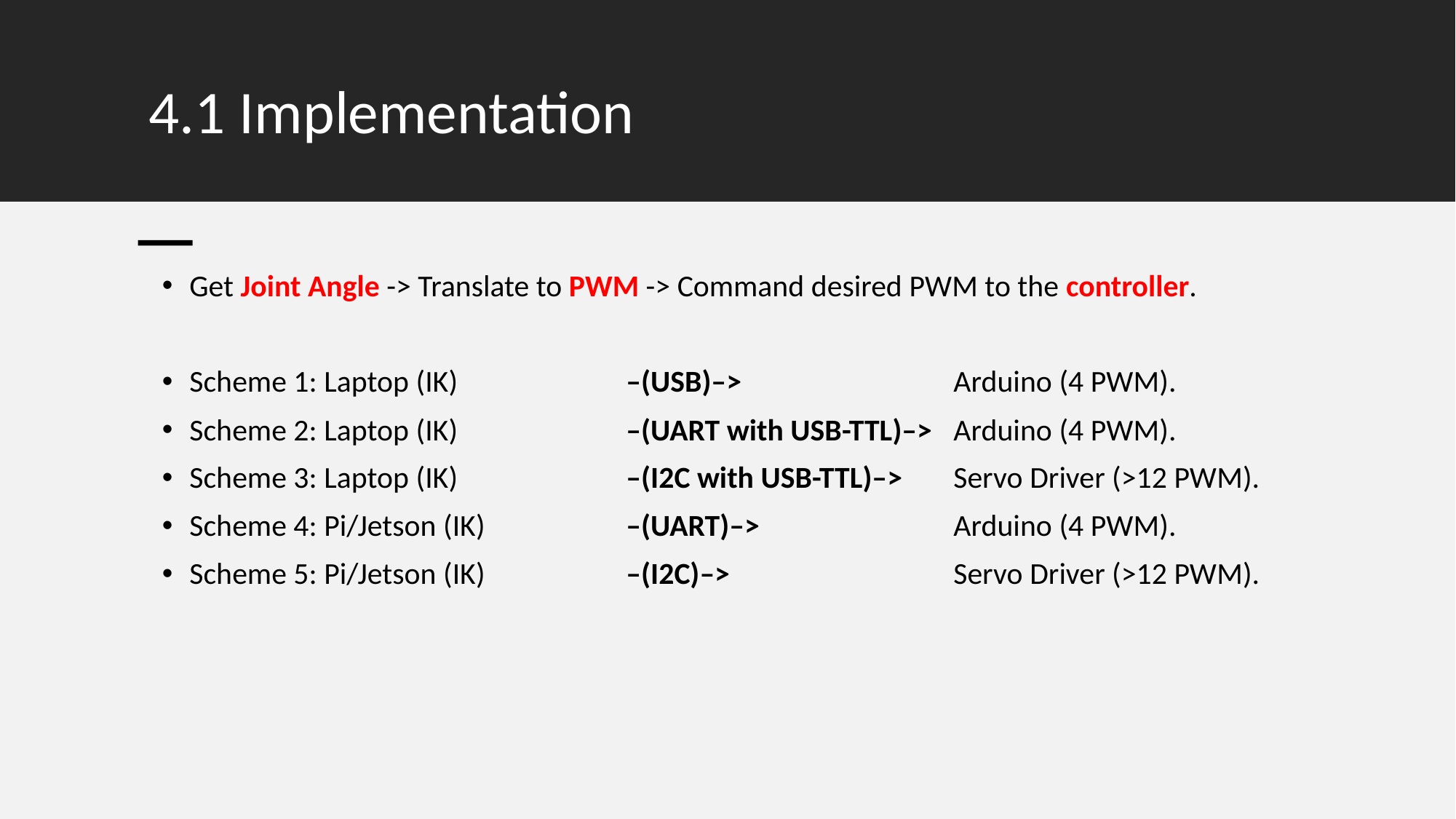

# 4.1 Implementation

Get Joint Angle -> Translate to PWM -> Command desired PWM to the controller.

Scheme 1: Laptop (IK) 		–(USB)–> 		Arduino (4 PWM).
Scheme 2: Laptop (IK) 		–(UART with USB-TTL)–>	Arduino (4 PWM).
Scheme 3: Laptop (IK)		–(I2C with USB-TTL)–>	Servo Driver (>12 PWM).
Scheme 4: Pi/Jetson (IK)		–(UART)–>		Arduino (4 PWM).
Scheme 5: Pi/Jetson (IK)		–(I2C)–>			Servo Driver (>12 PWM).